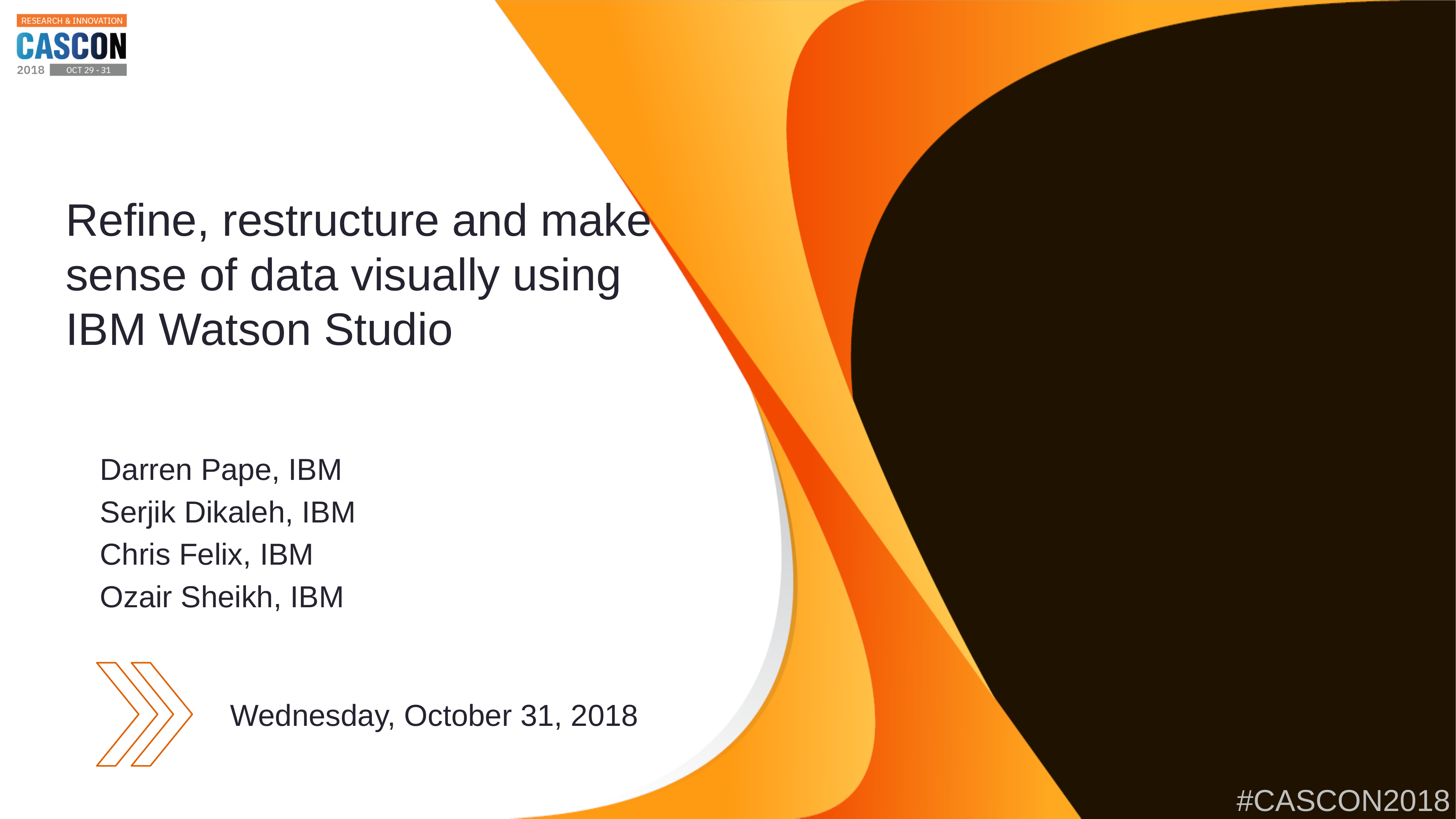

# Refine, restructure and make sense of data visually using IBM Watson Studio
Darren Pape, IBM
Serjik Dikaleh, IBM
Chris Felix, IBM
Ozair Sheikh, IBM

Wednesday, October 31, 2018